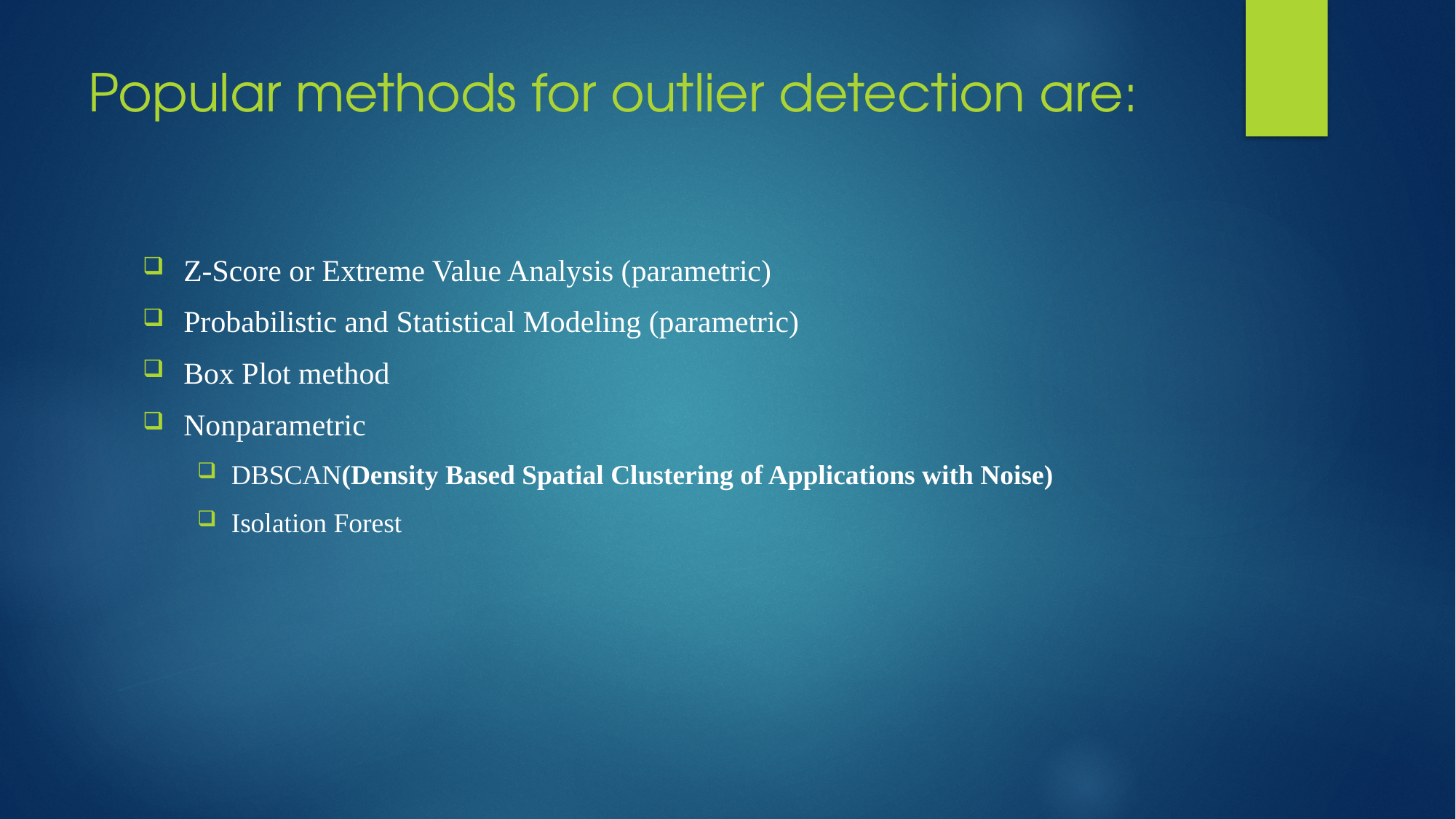

# Popular methods for outlier detection are:
Z-Score or Extreme Value Analysis (parametric)
Probabilistic and Statistical Modeling (parametric)
Box Plot method
Nonparametric
DBSCAN(Density Based Spatial Clustering of Applications with Noise)
Isolation Forest